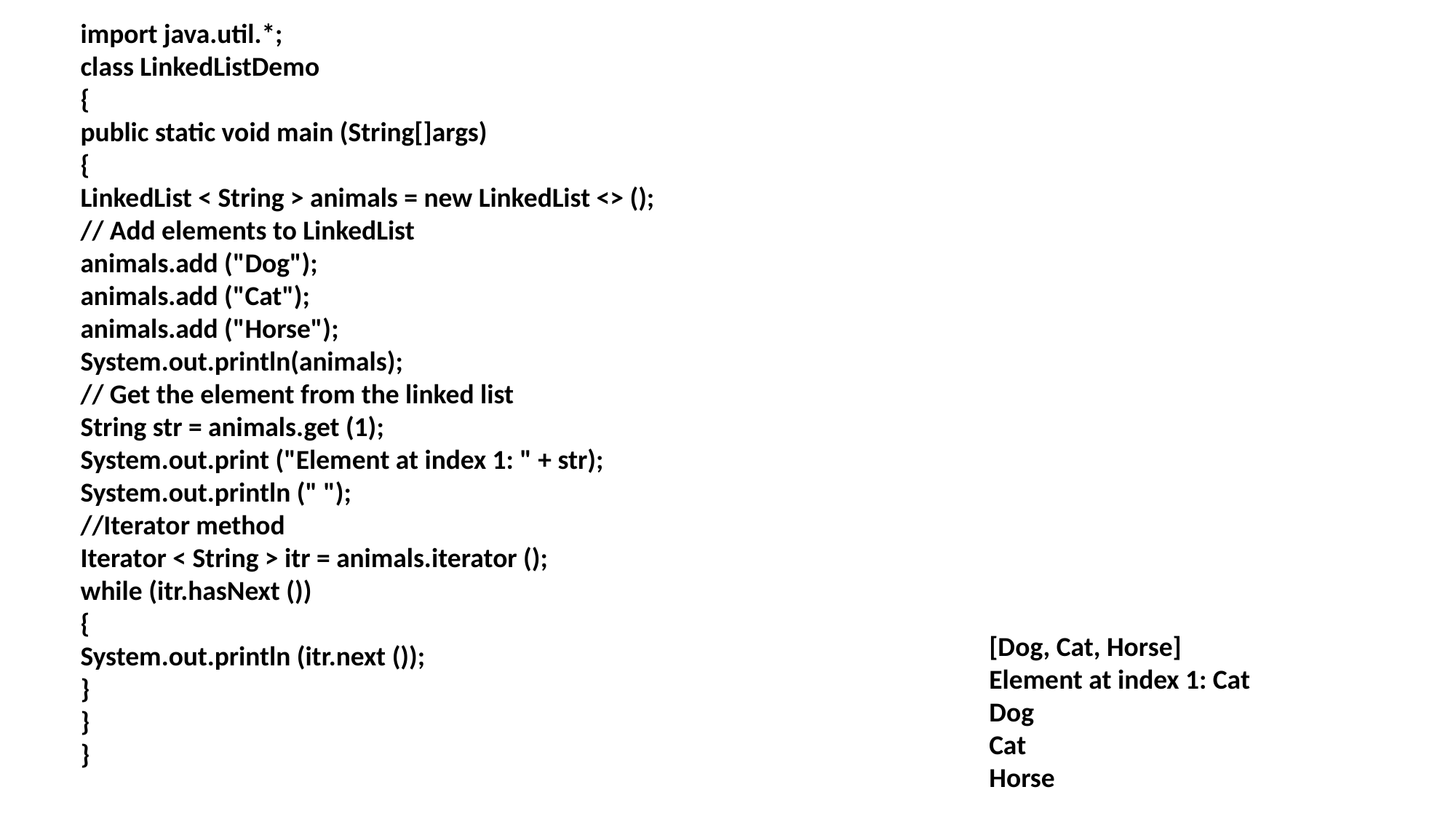

import java.util.*;
class LinkedListDemo
{
public static void main (String[]args)
{
LinkedList < String > animals = new LinkedList <> ();
// Add elements to LinkedList
animals.add ("Dog");
animals.add ("Cat");
animals.add ("Horse");
System.out.println(animals);
// Get the element from the linked list
String str = animals.get (1);
System.out.print ("Element at index 1: " + str);
System.out.println (" ");
//Iterator method
Iterator < String > itr = animals.iterator ();
while (itr.hasNext ())
{
System.out.println (itr.next ());
}
}
}
[Dog, Cat, Horse]
Element at index 1: Cat
Dog
Cat
Horse